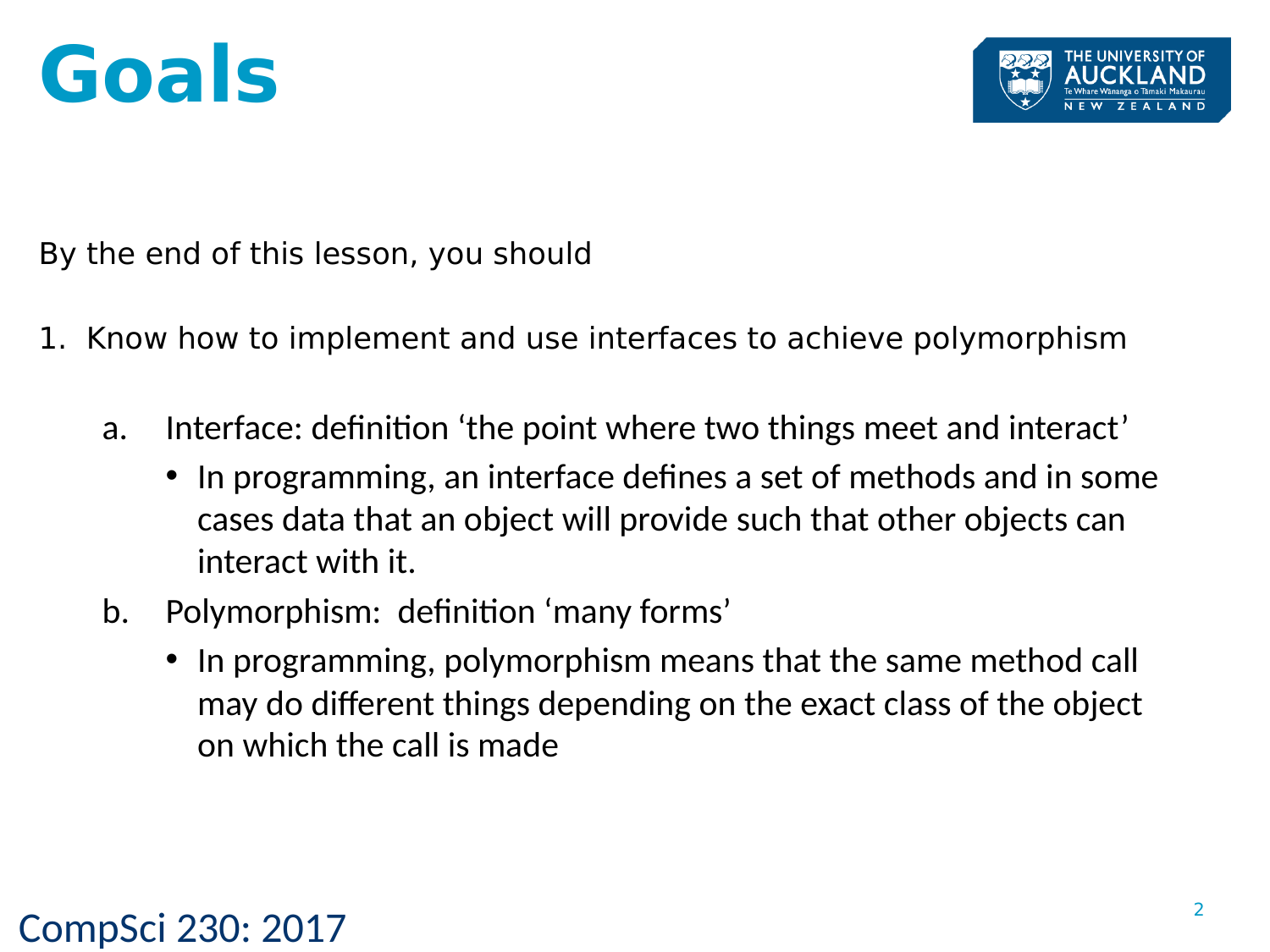

# Goals
By the end of this lesson, you should

Know how to implement and use interfaces to achieve polymorphism

Interface: definition ‘the point where two things meet and interact’
In programming, an interface defines a set of methods and in some cases data that an object will provide such that other objects can interact with it.
Polymorphism:  definition ‘many forms’
In programming, polymorphism means that the same method call may do different things depending on the exact class of the object on which the call is made
2